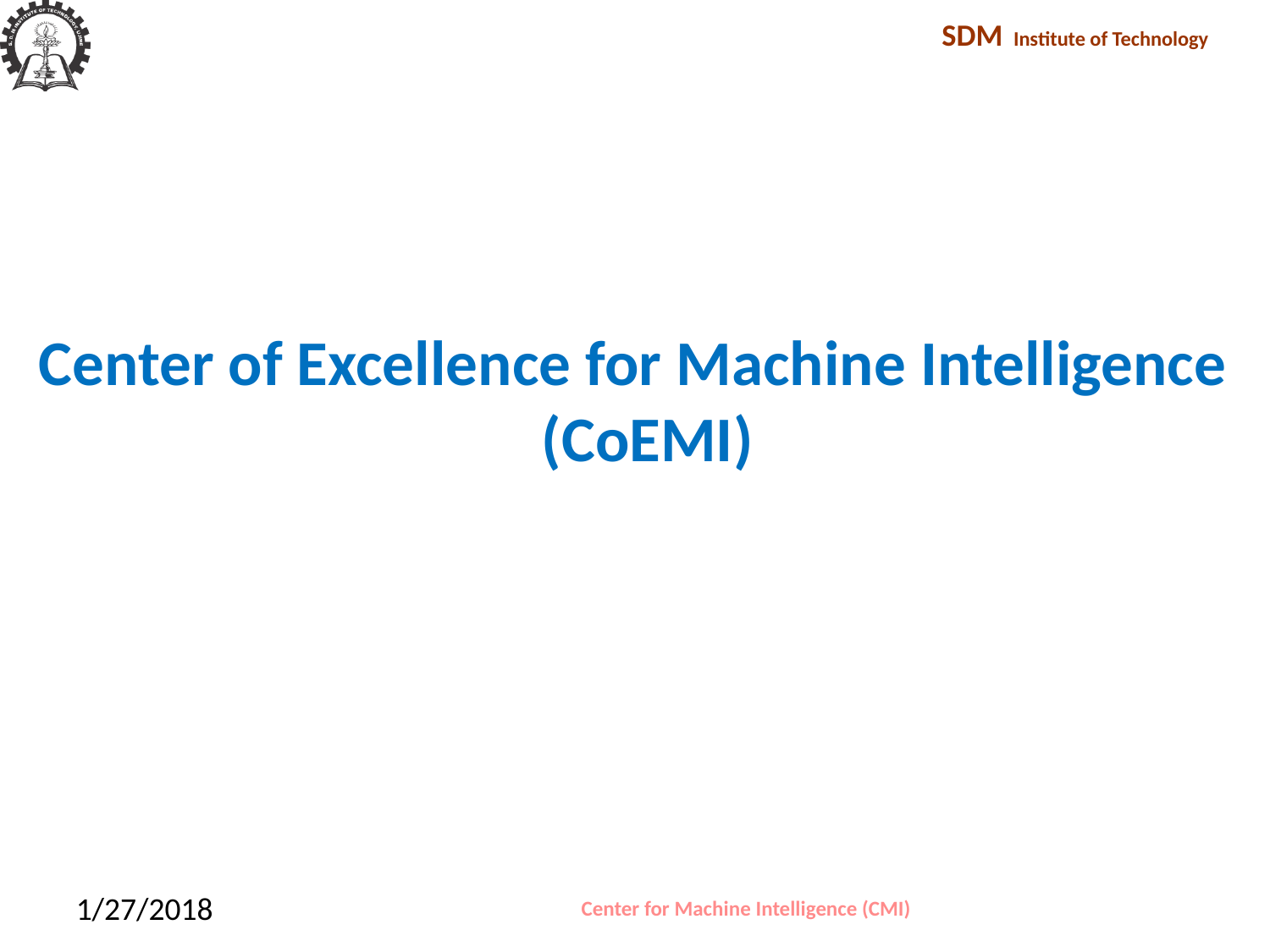

# Center of Excellence for Machine Intelligence (CoEMI)
1/27/2018
Center for Machine Intelligence (CMI)